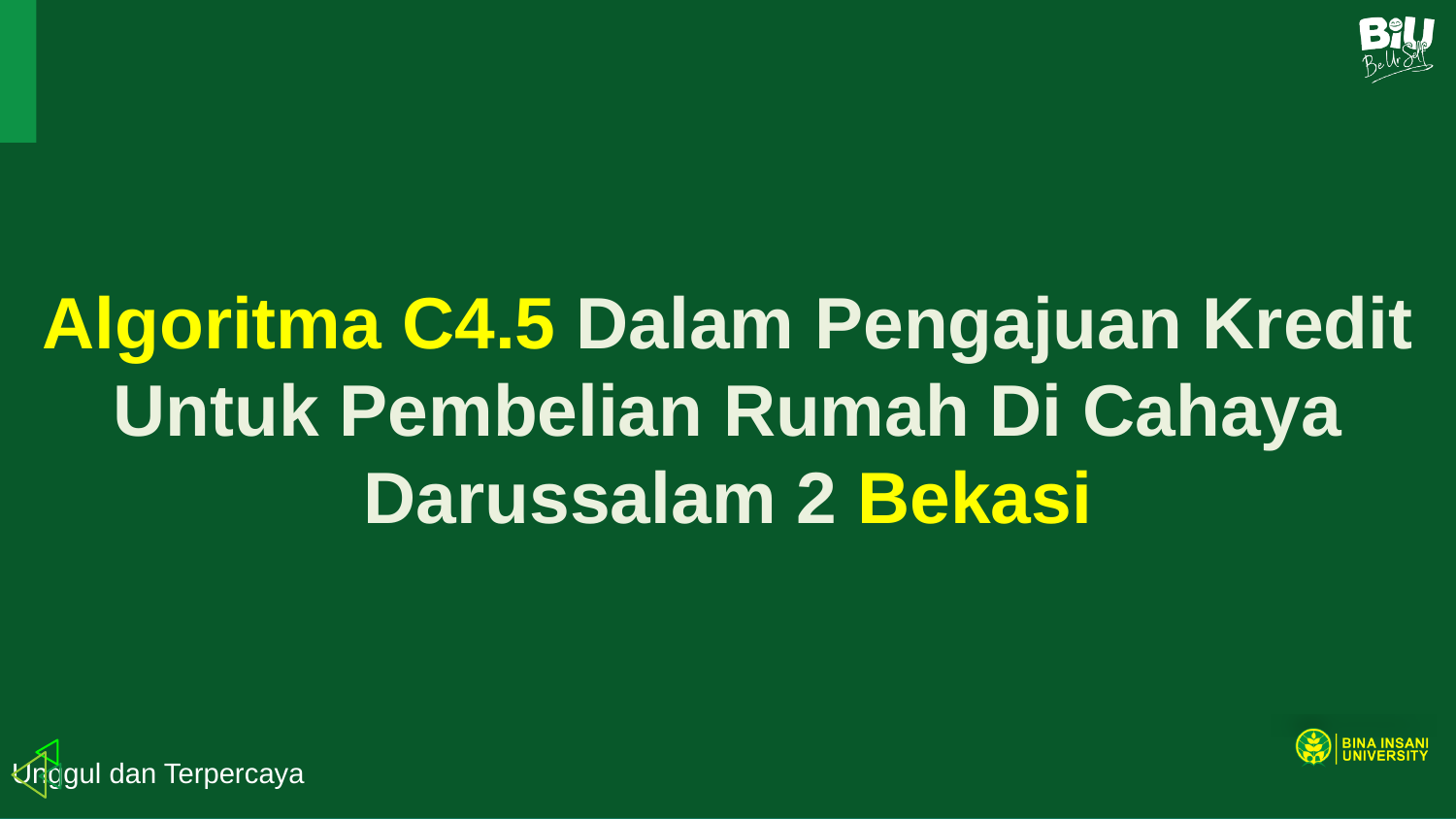

Algoritma C4.5 Dalam Pengajuan Kredit Untuk Pembelian Rumah Di Cahaya Darussalam 2 Bekasi